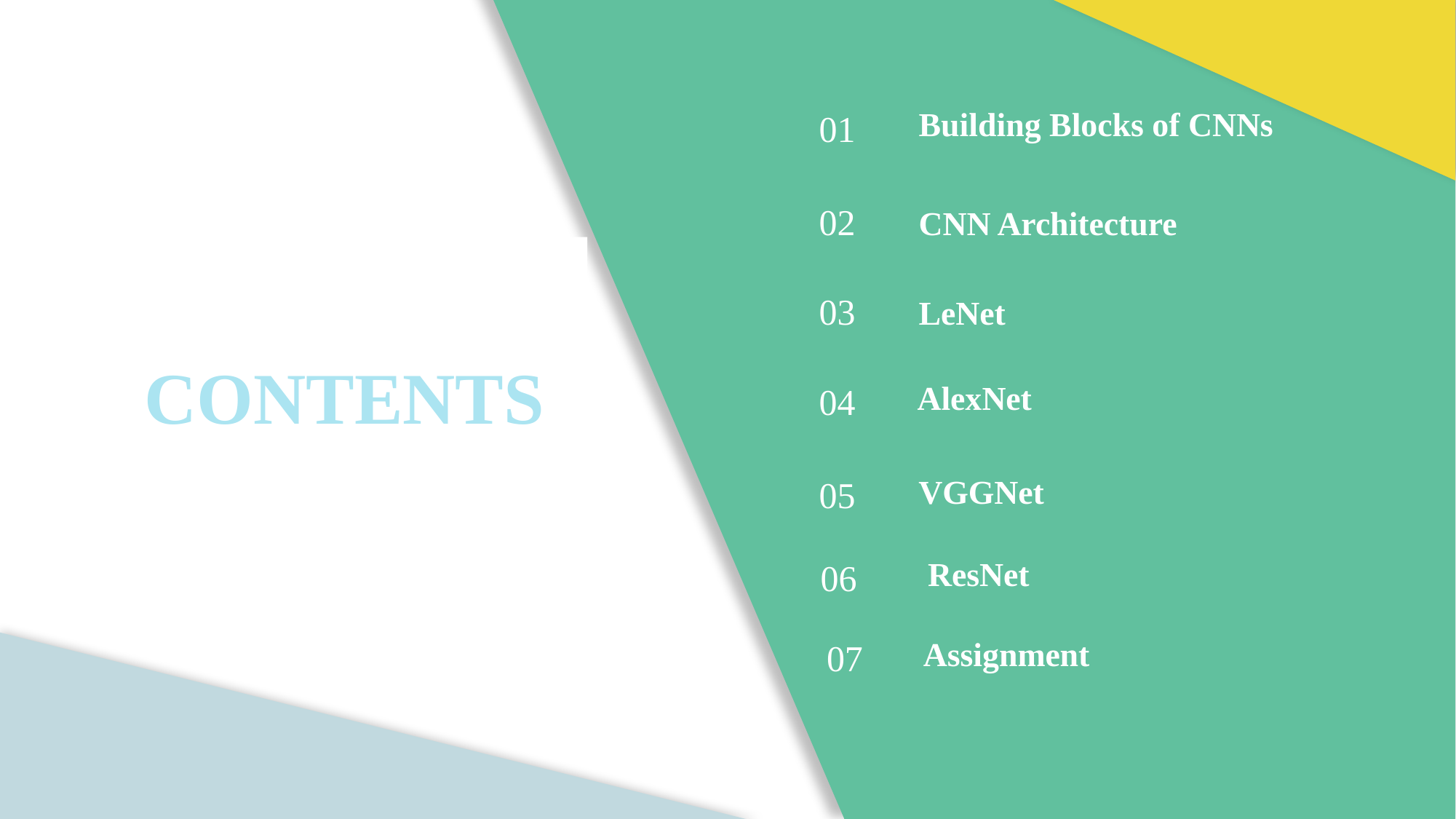

01
Building Blocks of CNNs
02
CNN Architecture
CONTENTS
03
LeNet
04
AlexNet
05
VGGNet
06
ResNet
07
Assignment